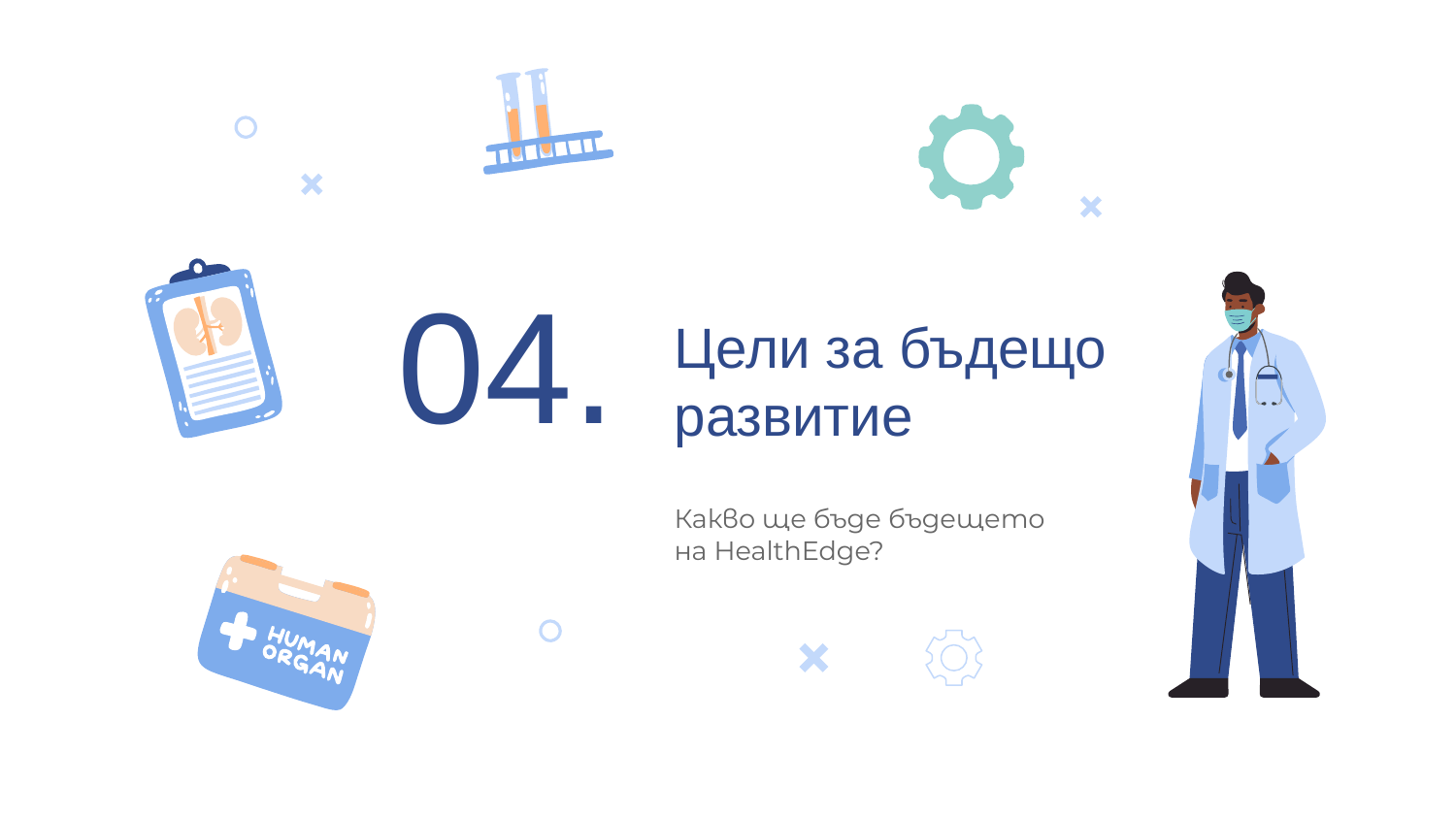

04.

# Цели за бъдещо развитие
Какво ще бъде бъдещето на HealthEdge?